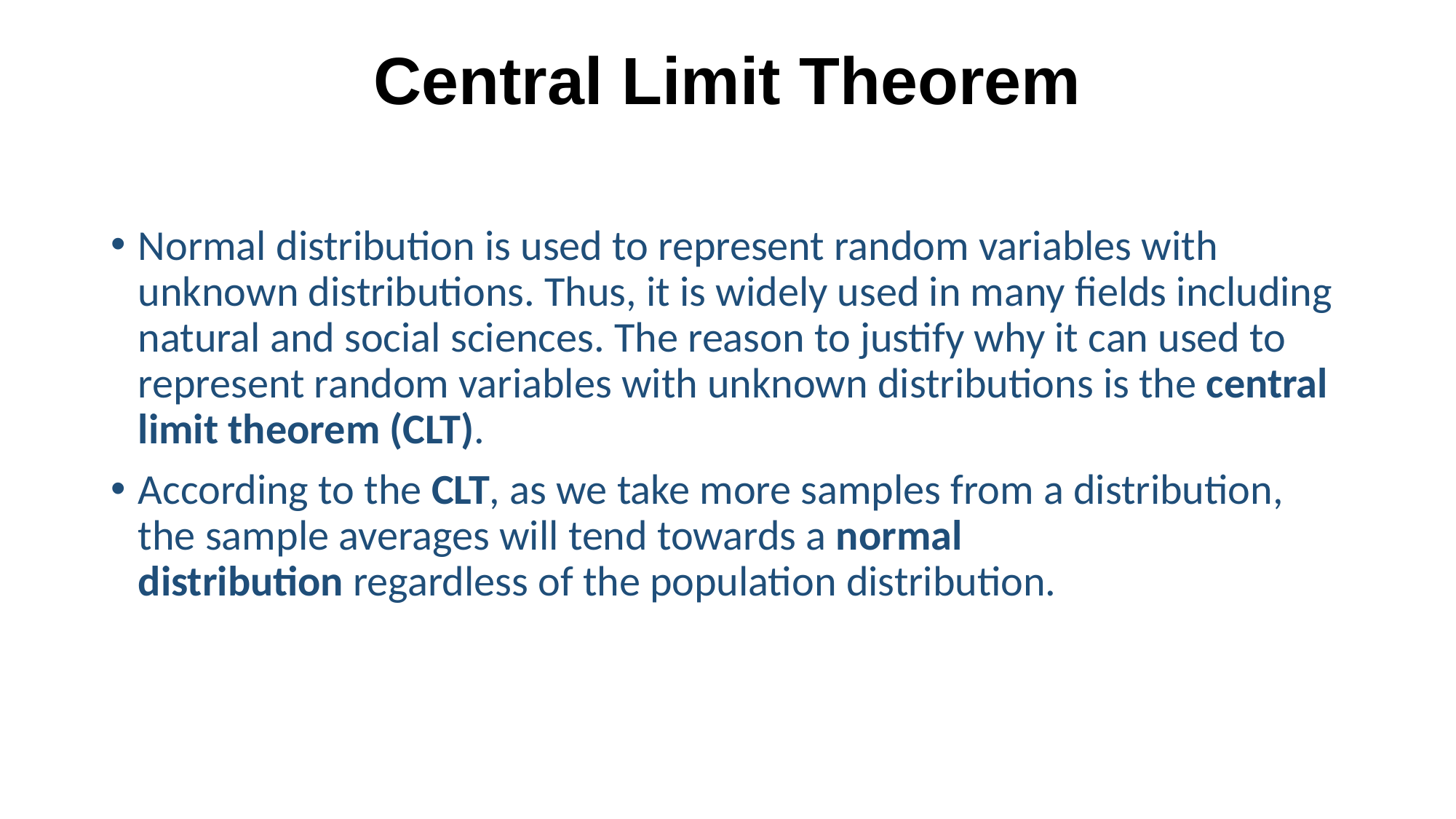

# Central Limit Theorem
Normal distribution is used to represent random variables with unknown distributions. Thus, it is widely used in many fields including natural and social sciences. The reason to justify why it can used to represent random variables with unknown distributions is the central limit theorem (CLT).
According to the CLT, as we take more samples from a distribution, the sample averages will tend towards a normal distribution regardless of the population distribution.